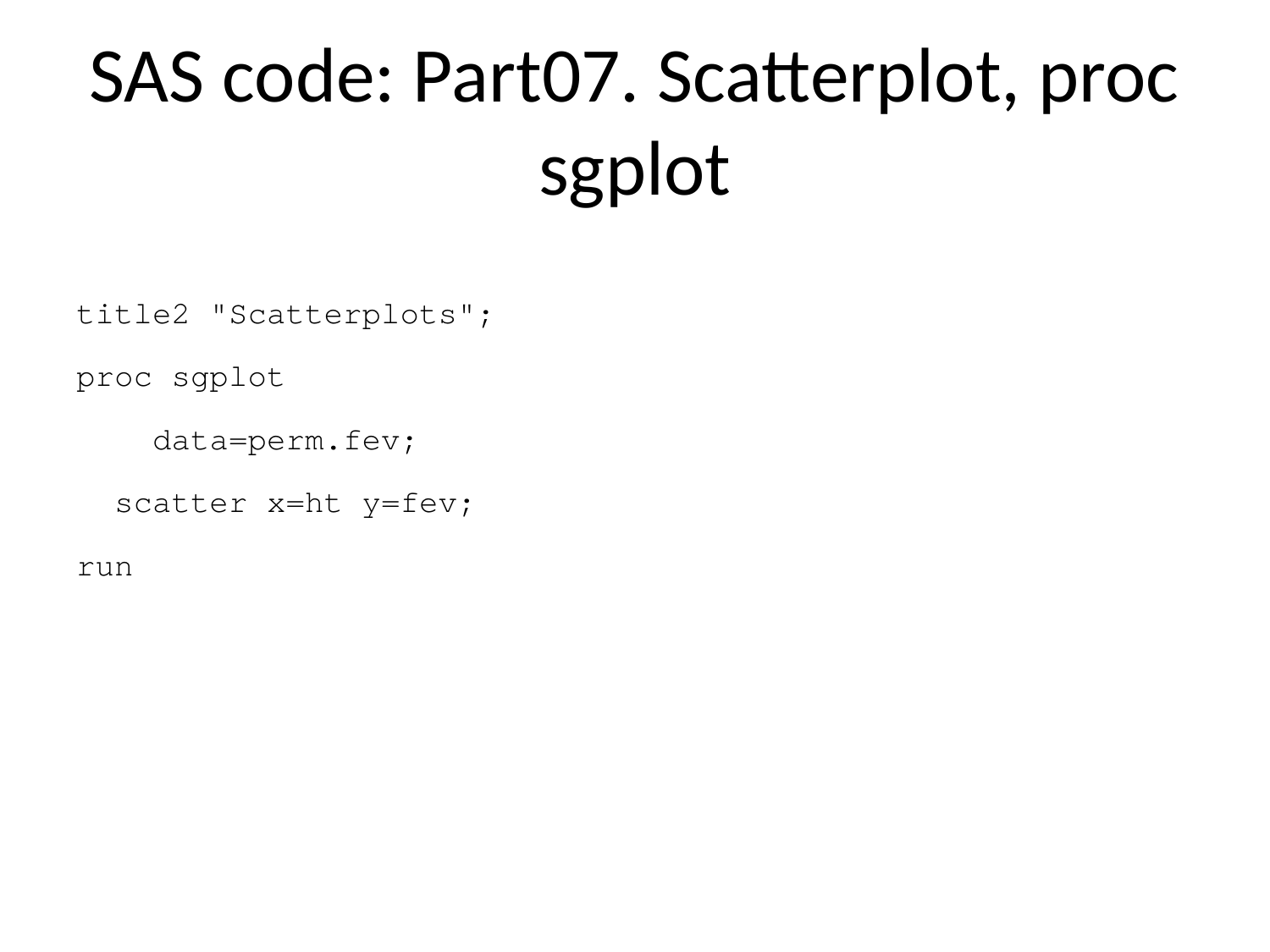

# SAS code: Part07. Scatterplot, proc sgplot

title2 "Scatterplots";
proc sgplot
    data=perm.fev;
  scatter x=ht y=fev;
run